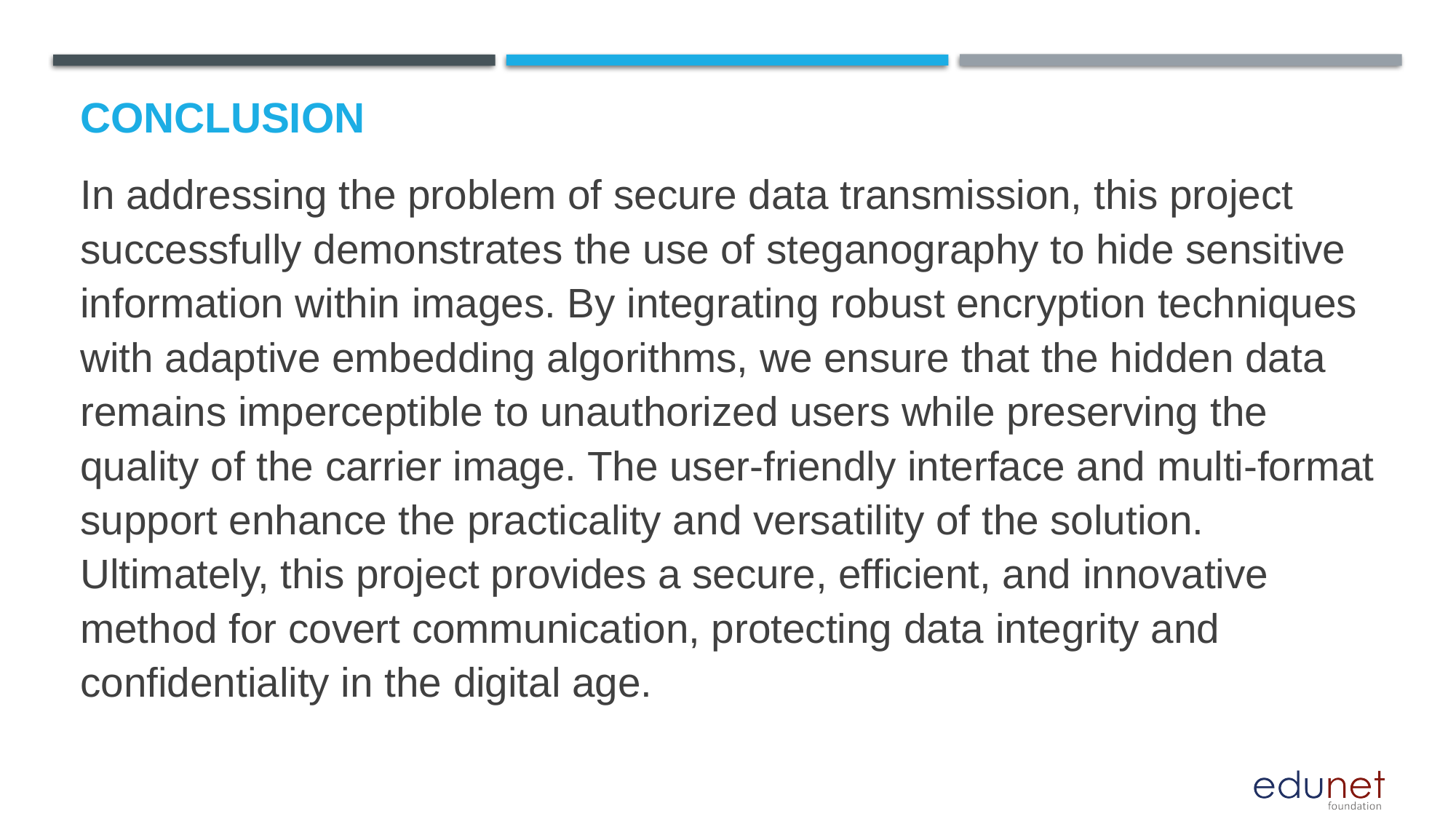

# Conclusion
In addressing the problem of secure data transmission, this project successfully demonstrates the use of steganography to hide sensitive information within images. By integrating robust encryption techniques with adaptive embedding algorithms, we ensure that the hidden data remains imperceptible to unauthorized users while preserving the quality of the carrier image. The user-friendly interface and multi-format support enhance the practicality and versatility of the solution. Ultimately, this project provides a secure, efficient, and innovative method for covert communication, protecting data integrity and confidentiality in the digital age.